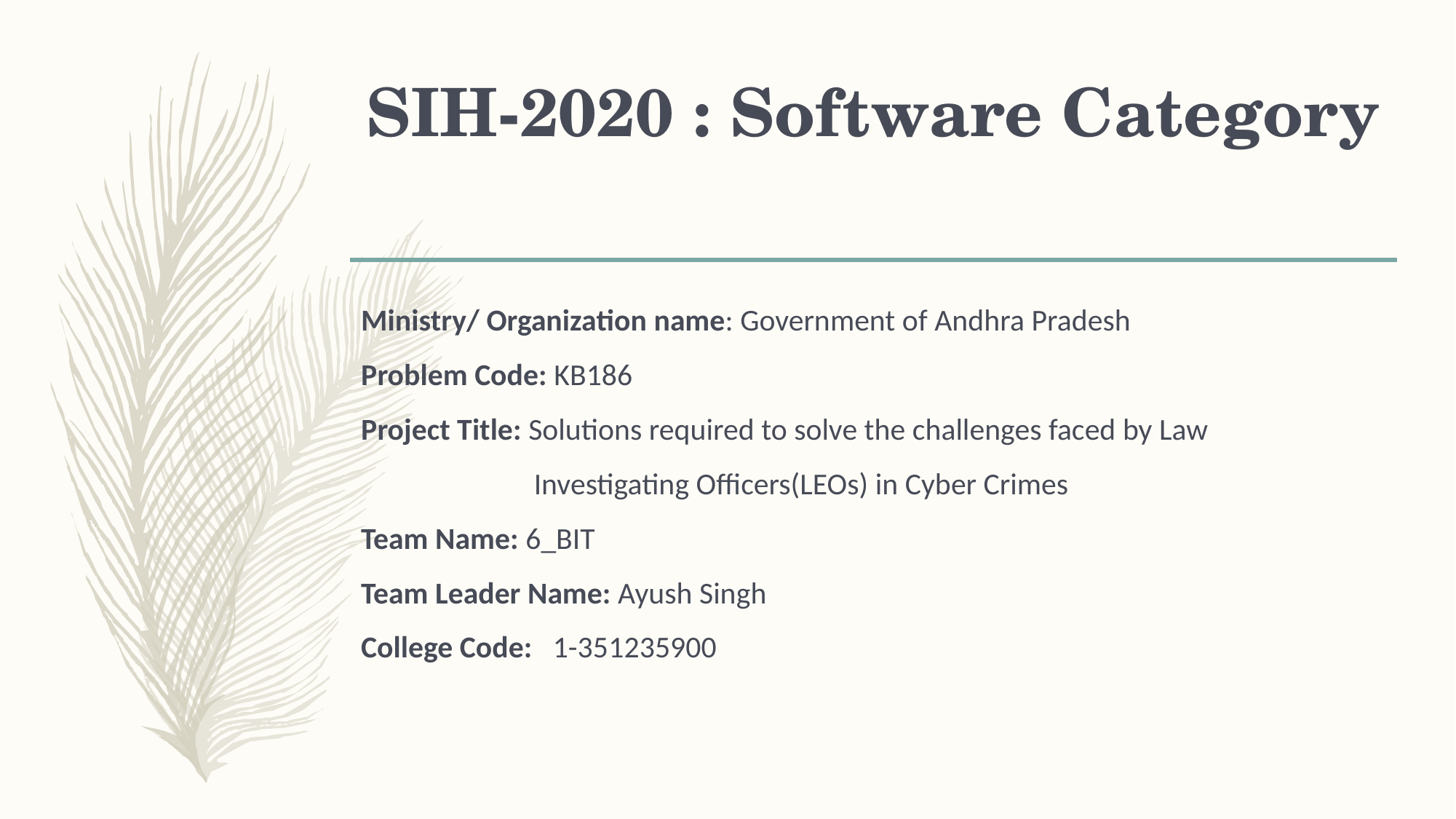

# SIH-2020 : Software Category
Ministry/ Organization name: Government of Andhra Pradesh
Problem Code: KB186
Project Title: Solutions required to solve the challenges faced by Law
                         Investigating Officers(LEOs) in Cyber Crimes
Team Name: 6_BIT
Team Leader Name: Ayush Singh
College Code:   1-351235900